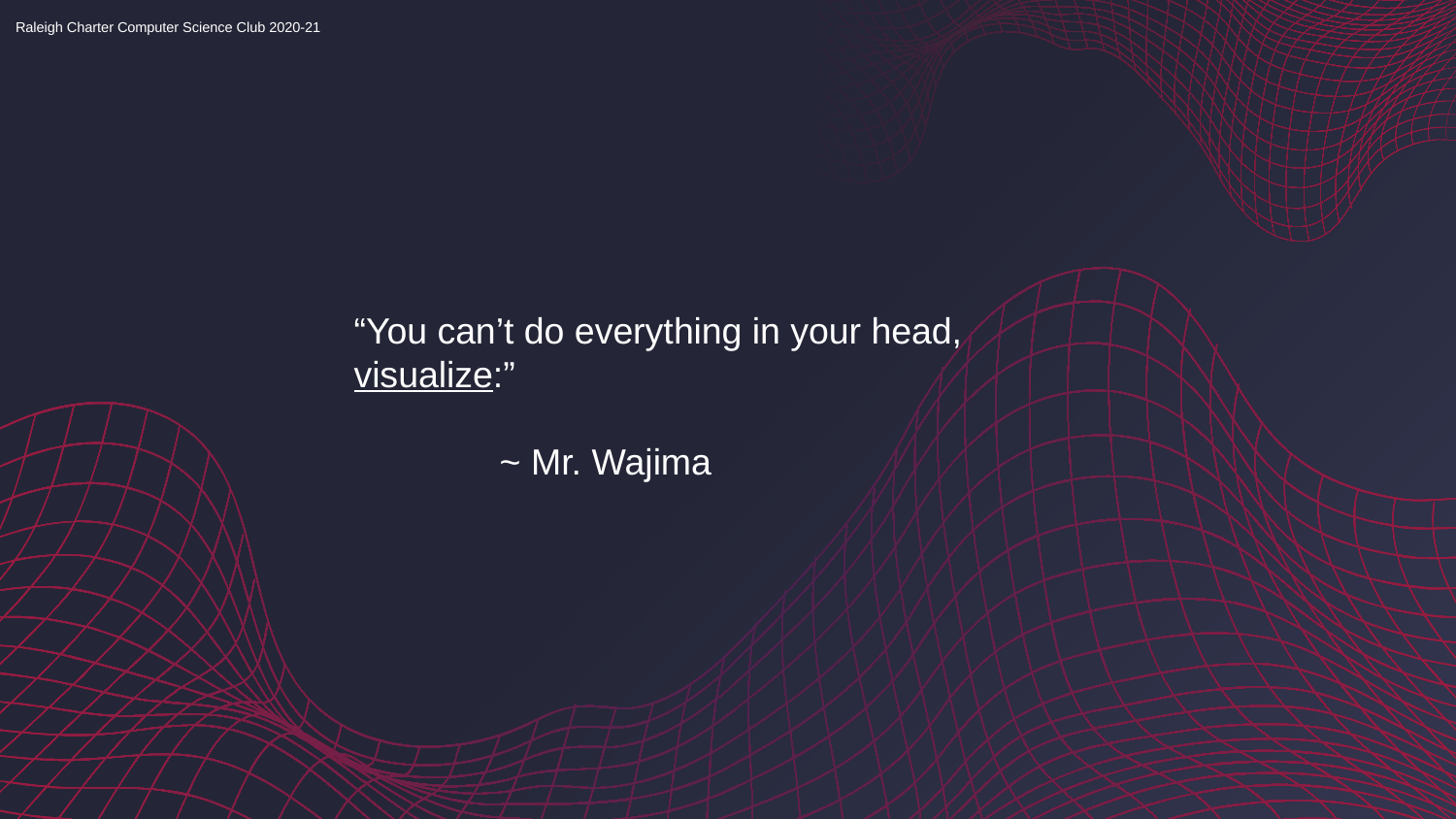

“You can’t do everything in your head, visualize:”
						~ Mr. Wajima